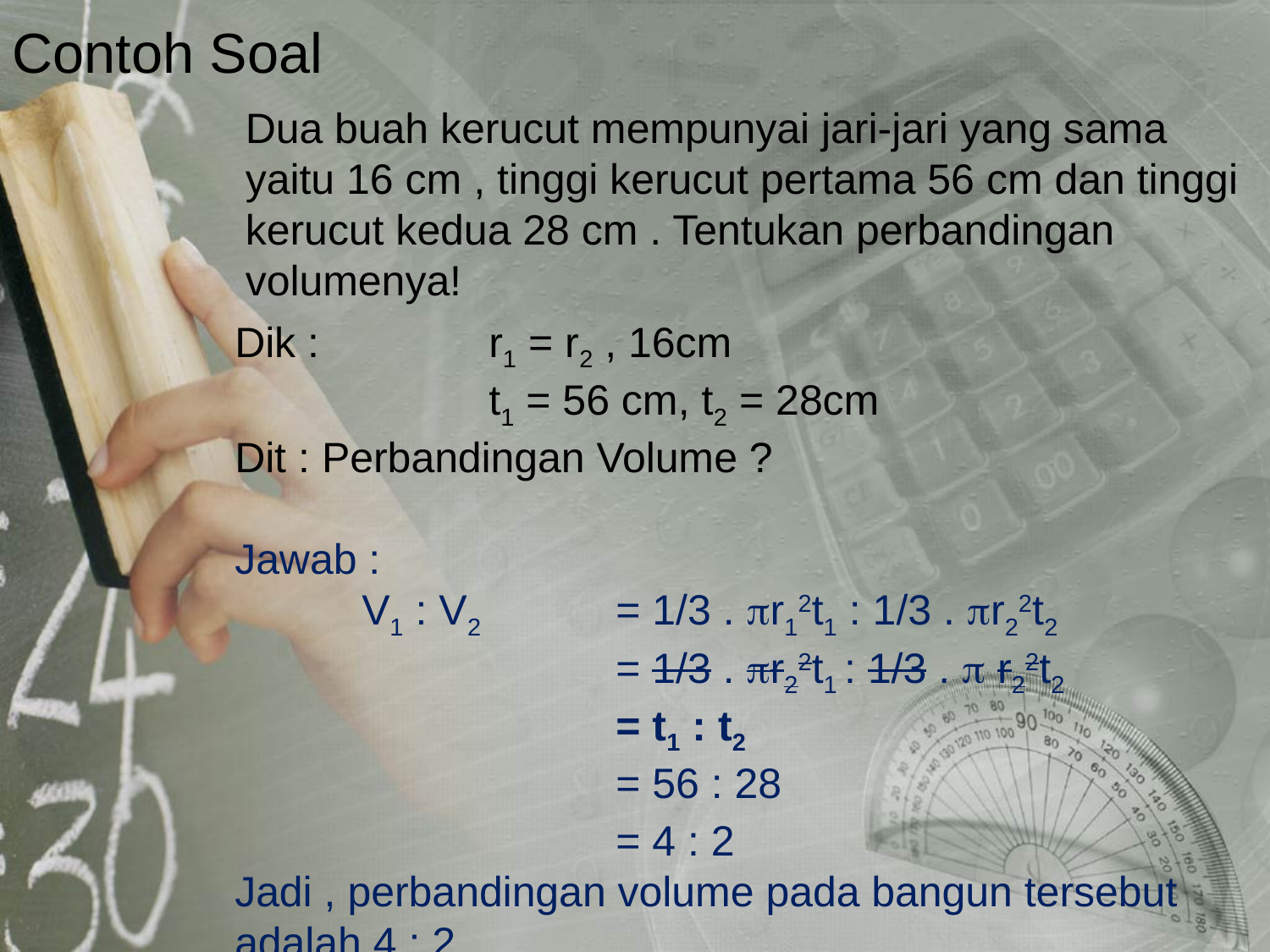

Contoh Soal
Dua buah kerucut mempunyai jari-jari yang sama yaitu 16 cm , tinggi kerucut pertama 56 cm dan tinggi kerucut kedua 28 cm . Tentukan perbandingan volumenya!

Dik :  		r1 = r2 , 16cm
		t1 = 56 cm, t2 = 28cm
Dit : Perbandingan Volume ?

Jawab :
	V1 : V2		= 1/3 . πr12t1 : 1/3 . πr22t2
			= 1/3 . πr22t1 : 1/3 . π r22t2
			= t1 : t2
			= 56 : 28
			= 4 : 2
Jadi , perbandingan volume pada bangun tersebut adalah 4 : 2